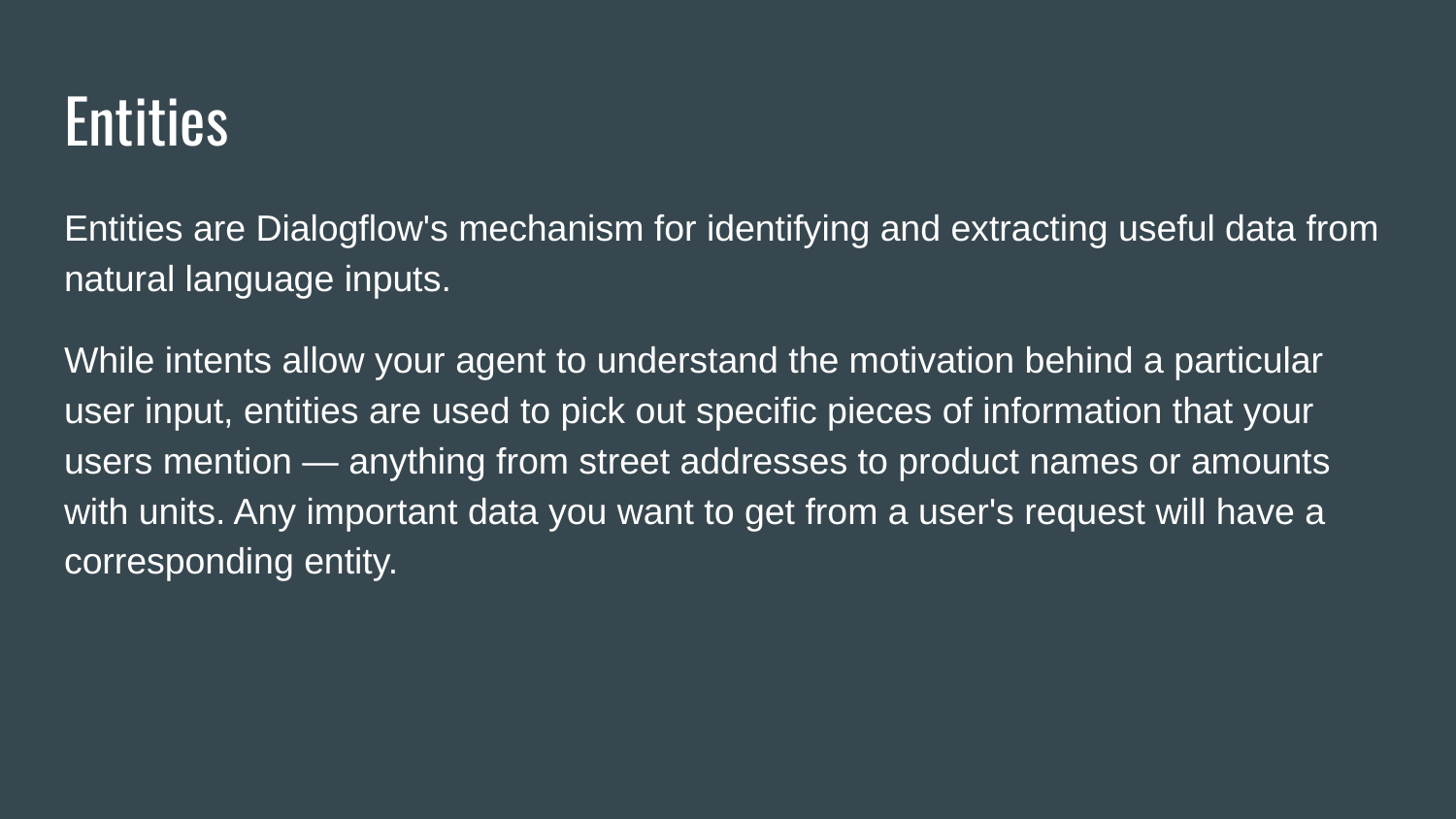

# Entities
Entities are Dialogflow's mechanism for identifying and extracting useful data from natural language inputs.
While intents allow your agent to understand the motivation behind a particular user input, entities are used to pick out specific pieces of information that your users mention — anything from street addresses to product names or amounts with units. Any important data you want to get from a user's request will have a corresponding entity.